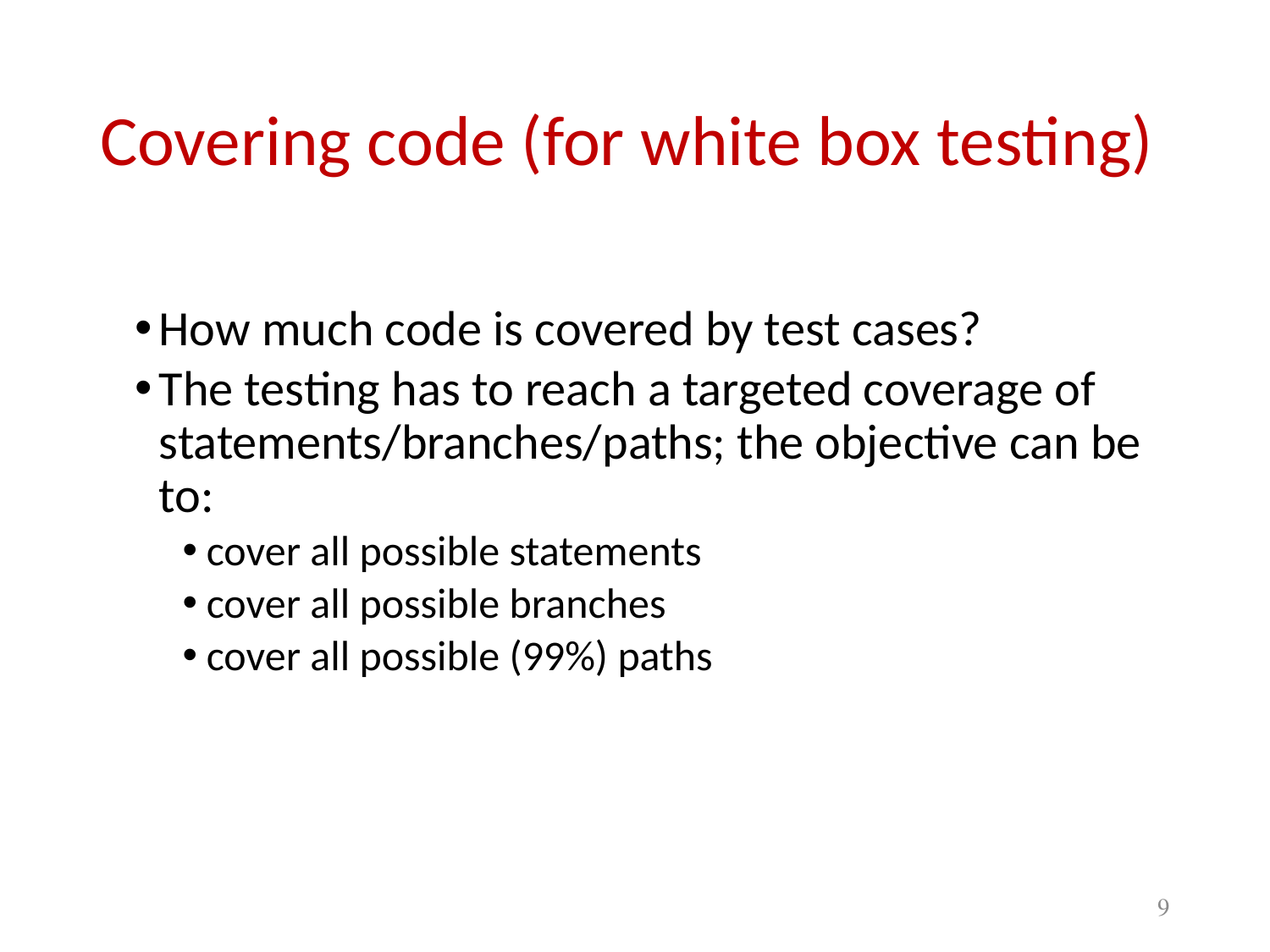

# Covering code (for white box testing)
How much code is covered by test cases?
The testing has to reach a targeted coverage of statements/branches/paths; the objective can be to:
cover all possible statements
cover all possible branches
cover all possible (99%) paths

9